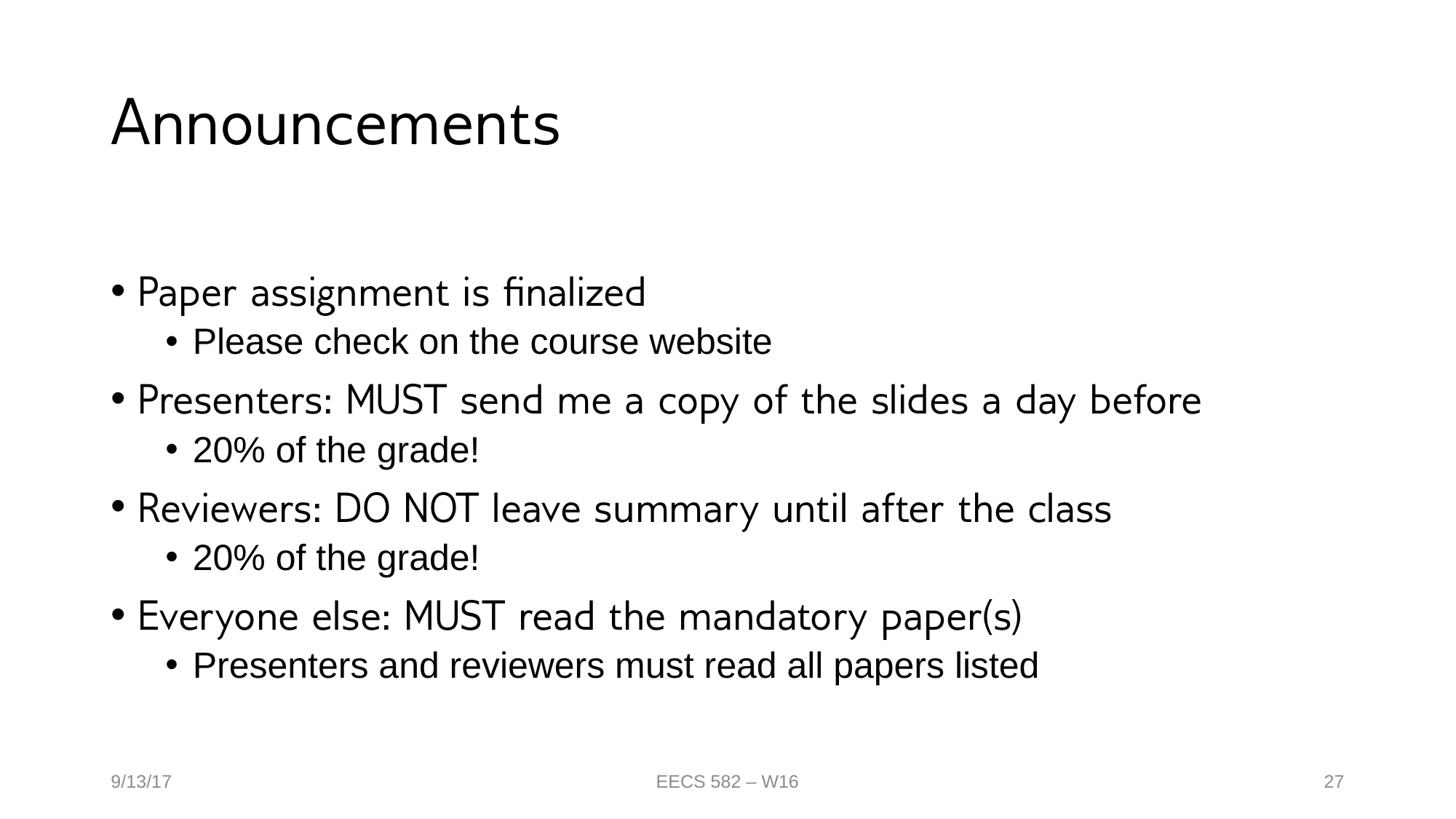

# Announcements
Paper assignment is finalized
Please check on the course website
Presenters: MUST send me a copy of the slides a day before
20% of the grade!
Reviewers: DO NOT leave summary until after the class
20% of the grade!
Everyone else: MUST read the mandatory paper(s)
Presenters and reviewers must read all papers listed
9/13/17
EECS 582 – W16
27